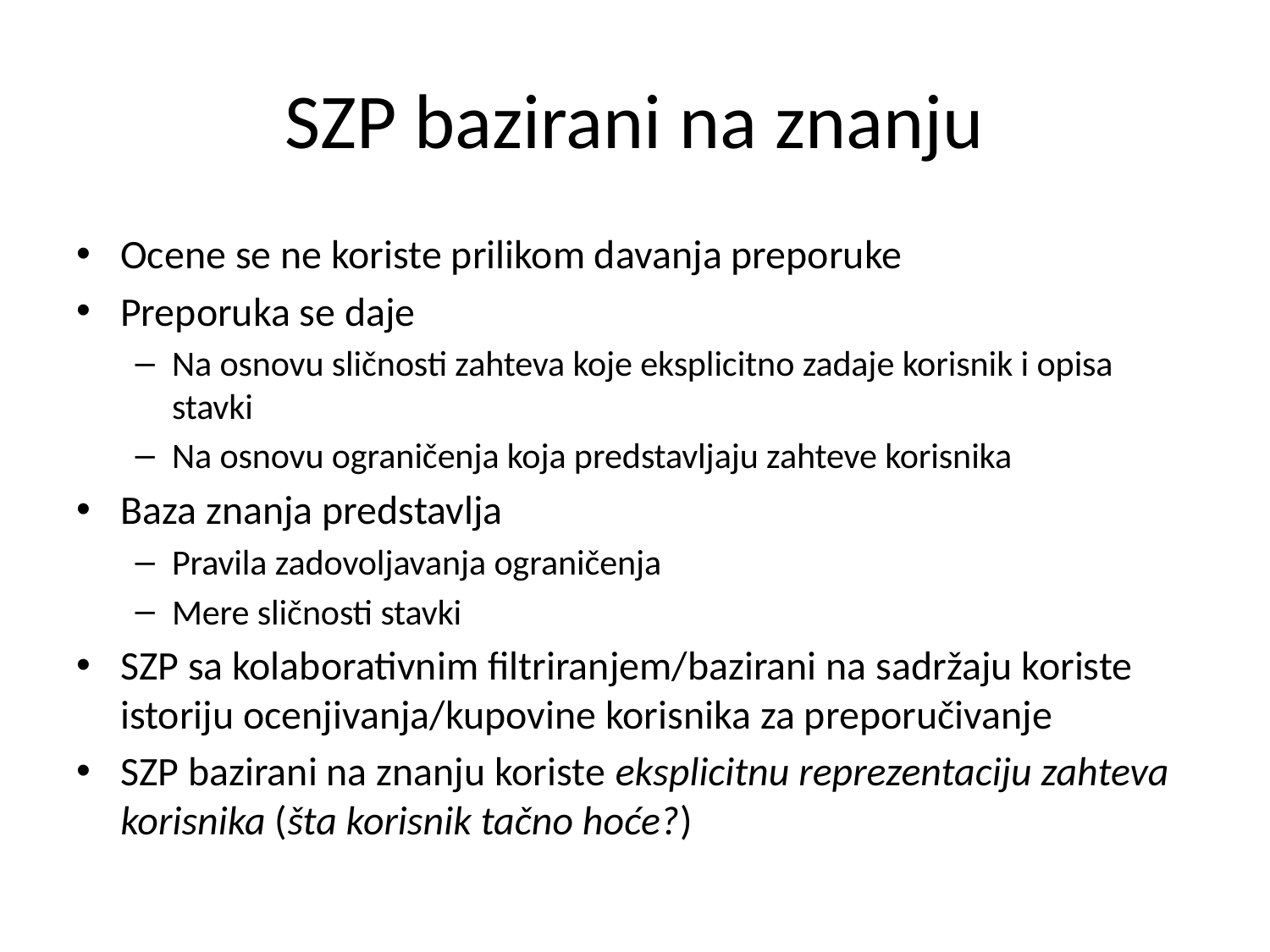

# SZP bazirani na znanju
Ocene se ne koriste prilikom davanja preporuke
Preporuka se daje
Na osnovu sličnosti zahteva koje eksplicitno zadaje korisnik i opisa stavki
Na osnovu ograničenja koja predstavljaju zahteve korisnika
Baza znanja predstavlja
Pravila zadovoljavanja ograničenja
Mere sličnosti stavki
SZP sa kolaborativnim filtriranjem/bazirani na sadržaju koriste istoriju ocenjivanja/kupovine korisnika za preporučivanje
SZP bazirani na znanju koriste eksplicitnu reprezentaciju zahteva korisnika (šta korisnik tačno hoće?)